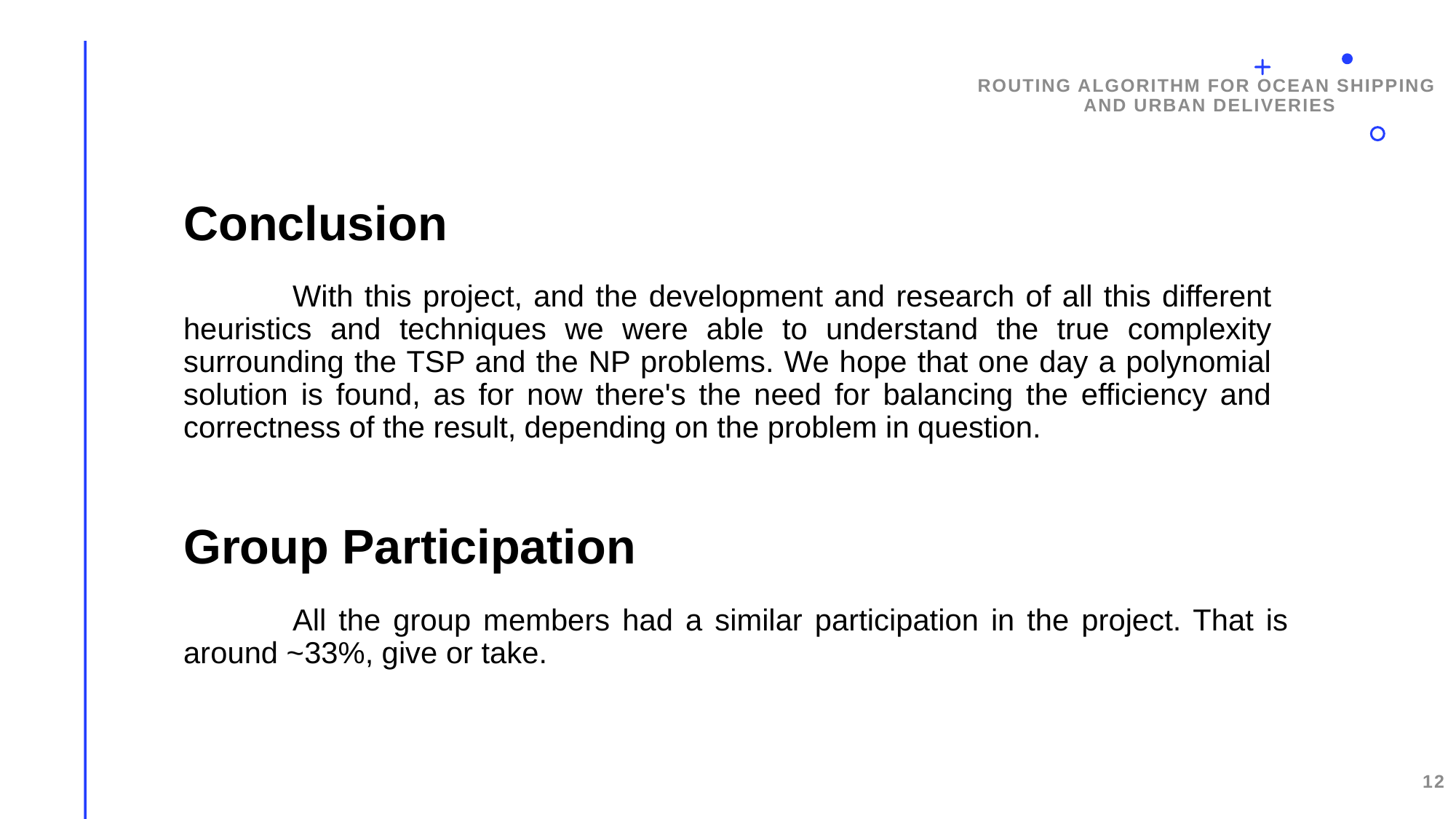

Routing Algorithm for Ocean Shipping
and Urban Deliveries
Conclusion
	With this project, and the development and research of all this different heuristics and techniques we were able to understand the true complexity surrounding the TSP and the NP problems. We hope that one day a polynomial solution is found, as for now there's the need for balancing the efficiency and correctness of the result, depending on the problem in question.
Group Participation
	All the group members had a similar participation in the project. That is around ~33%, give or take.
12